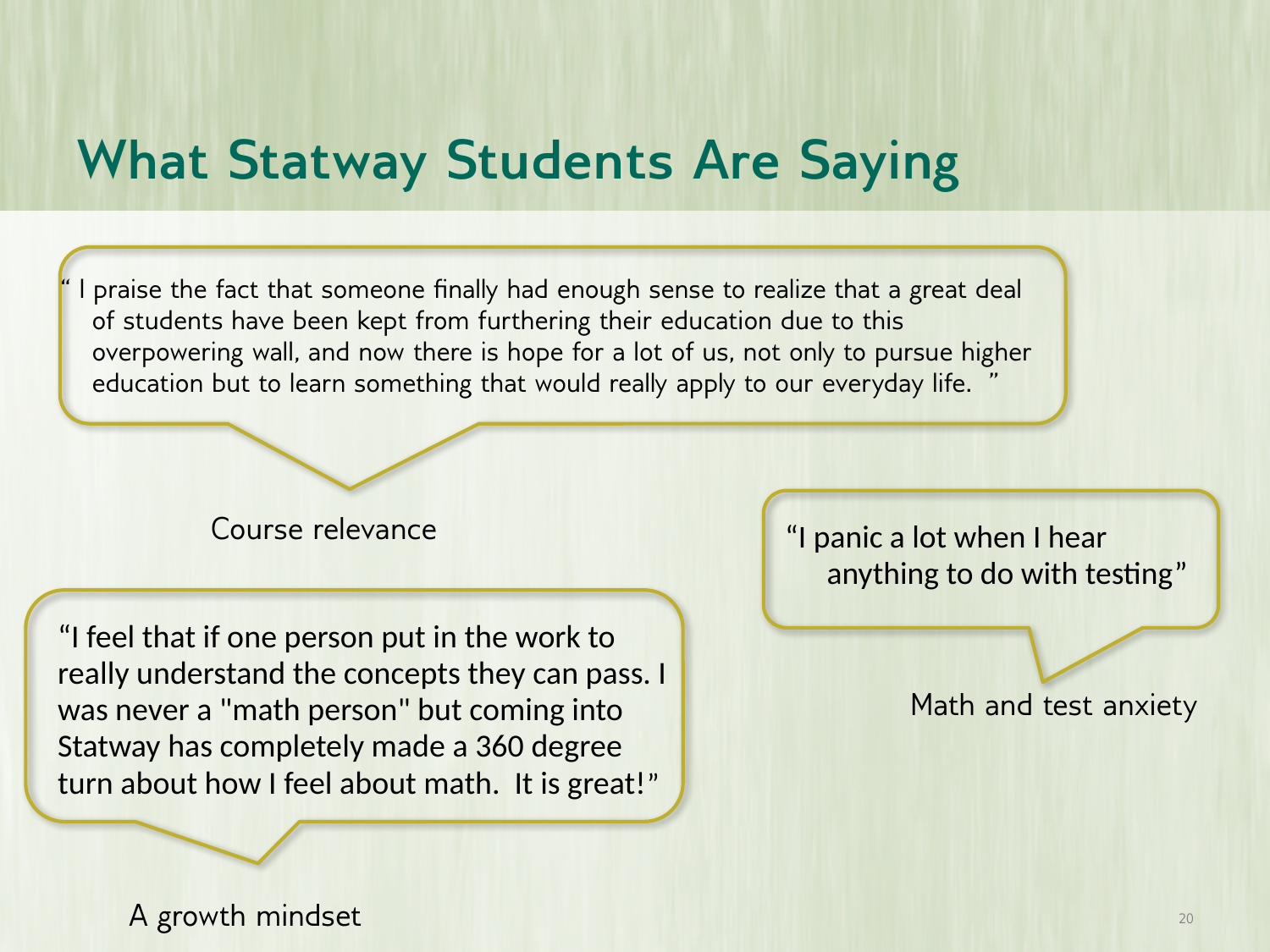

# What Statway Students Are Saying

 “ I praise the fact that someone finally had enough sense to realize that a great deal of students have been kept from furthering their education due to this overpowering wall, and now there is hope for a lot of us, not only to pursue higher education but to learn something that would really apply to our everyday life.  ”

Course relevance

“I panic a lot when I hear anything to do with testing”

	“I feel that if one person put in the work to really understand the concepts they can pass. I was never a "math person" but coming into Statway has completely made a 360 degree turn about how I feel about math.  It is great!”
Math and test anxiety
20
A growth mindset